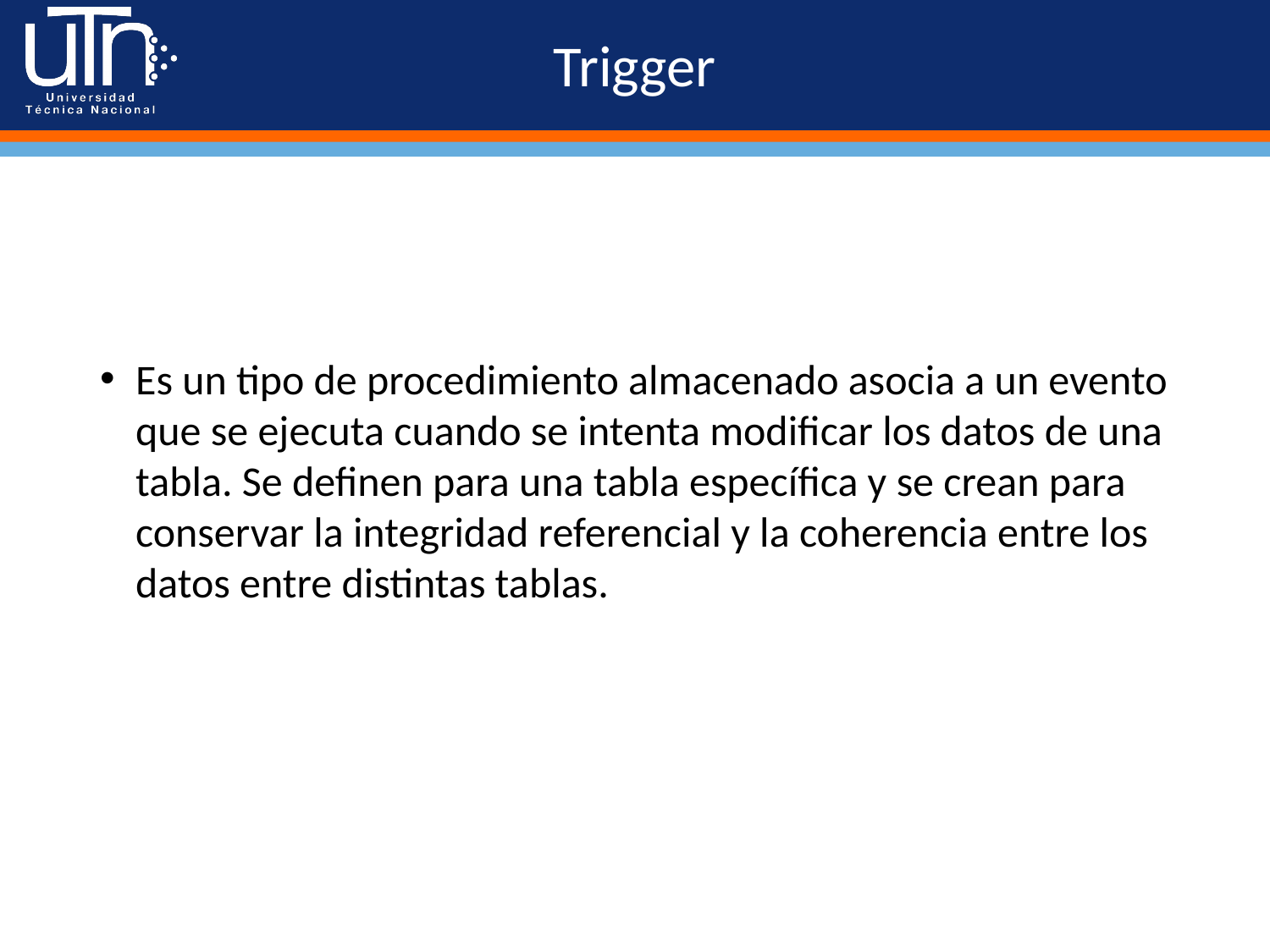

# Trigger

Es un tipo de procedimiento almacenado asocia a un evento que se ejecuta cuando se intenta modificar los datos de una tabla. Se definen para una tabla específica y se crean para conservar la integridad referencial y la coherencia entre los datos entre distintas tablas.